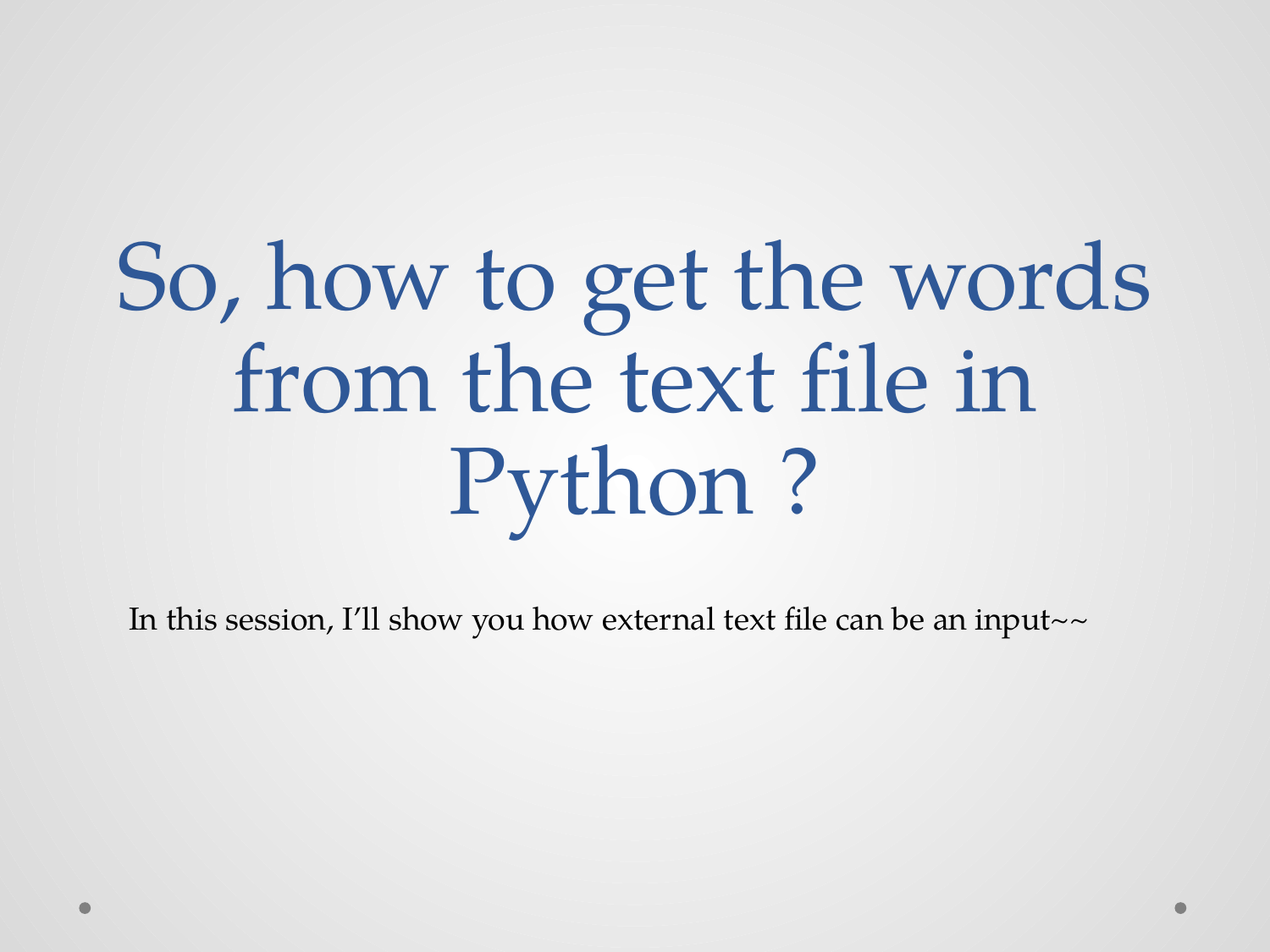

# So, how to get the words from the text file in Python ?
In this session, I’ll show you how external text file can be an input~~